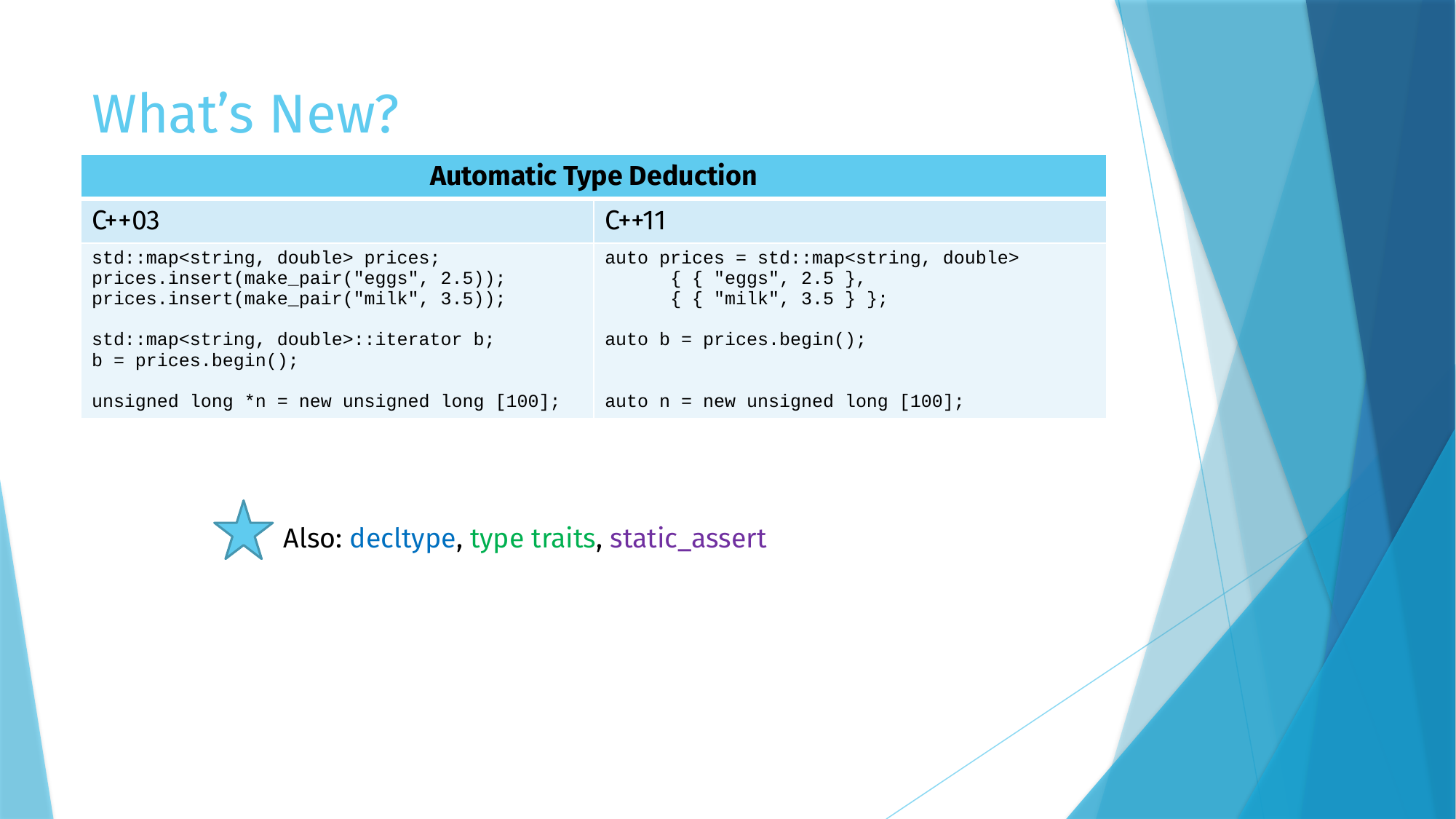

# What’s New?
| Automatic Type Deduction |  |
| --- | --- |
| C++03 | C++11 |
| std::map<string, double> prices; prices.insert(make\_pair("eggs", 2.5)); prices.insert(make\_pair("milk", 3.5)); std::map<string, double>::iterator b; b = prices.begin(); unsigned long \*n = new unsigned long [100]; | auto prices = std::map<string, double> { { "eggs", 2.5 }, { { "milk", 3.5 } }; auto b = prices.begin(); auto n = new unsigned long [100]; |

Also: decltype, type traits, static_assert